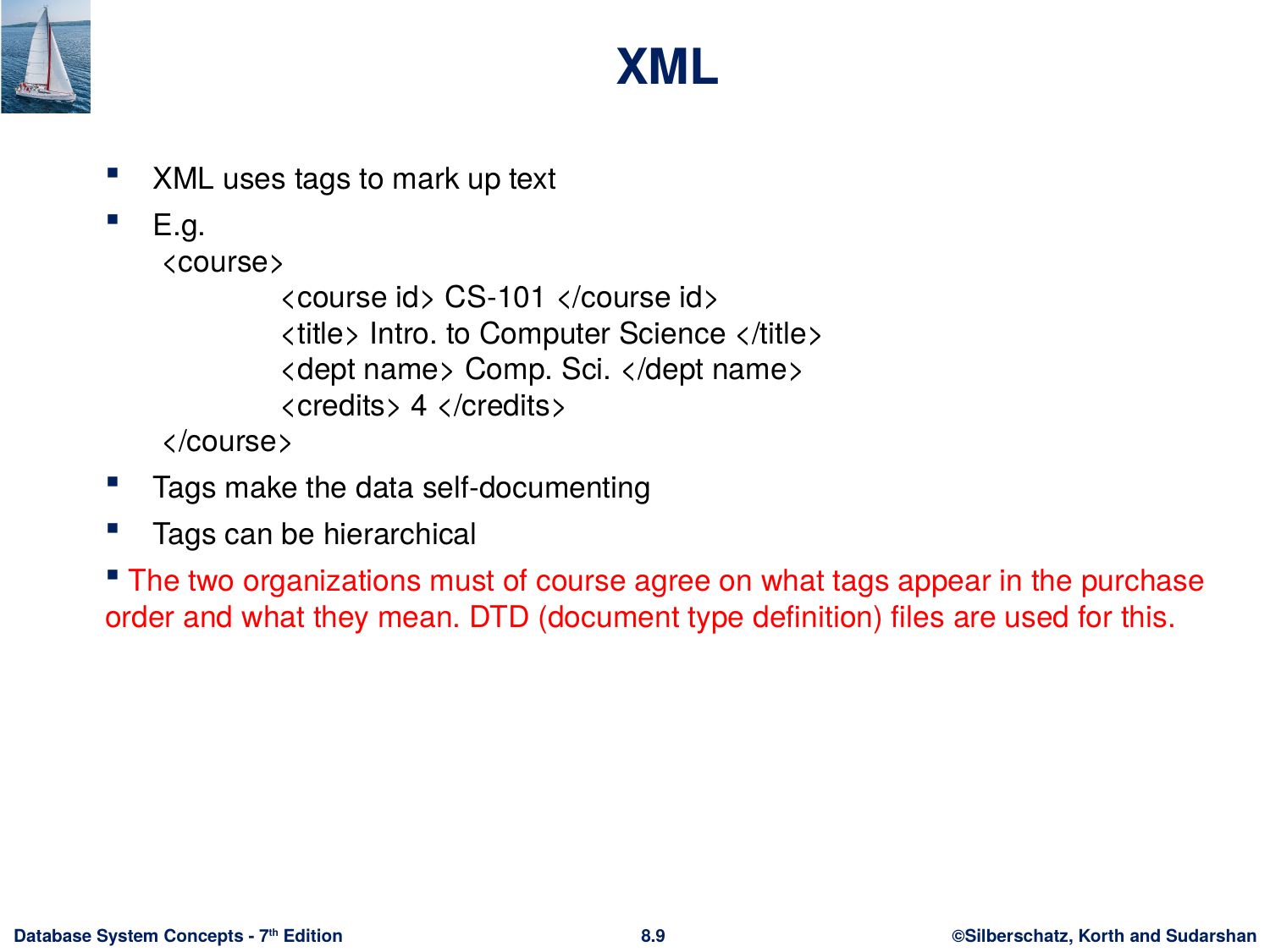

# XML
XML uses tags to mark up text
E.g.
 <course>
  	<course id> CS-101 </course id>
	<title> Intro. to Computer Science </title>
	<dept name> Comp. Sci. </dept name>
	<credits> 4 </credits>
 </course>
Tags make the data self-documenting
Tags can be hierarchical
 The two organizations must of course agree on what tags appear in the purchase order and what they mean. DTD (document type definition) files are used for this.